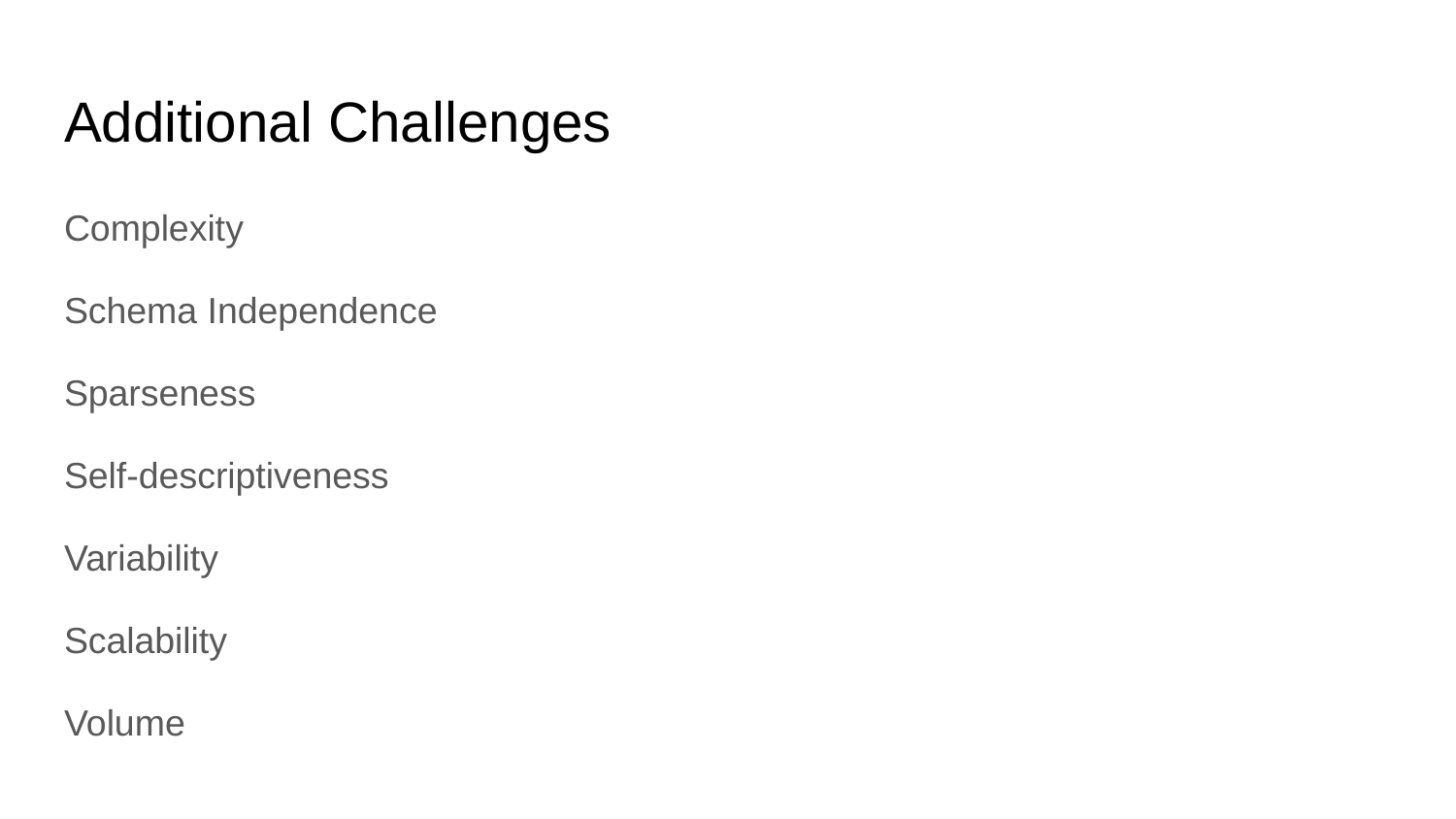

# Additional Challenges
Complexity
Schema Independence
Sparseness
Self-descriptiveness
Variability
Scalability
Volume